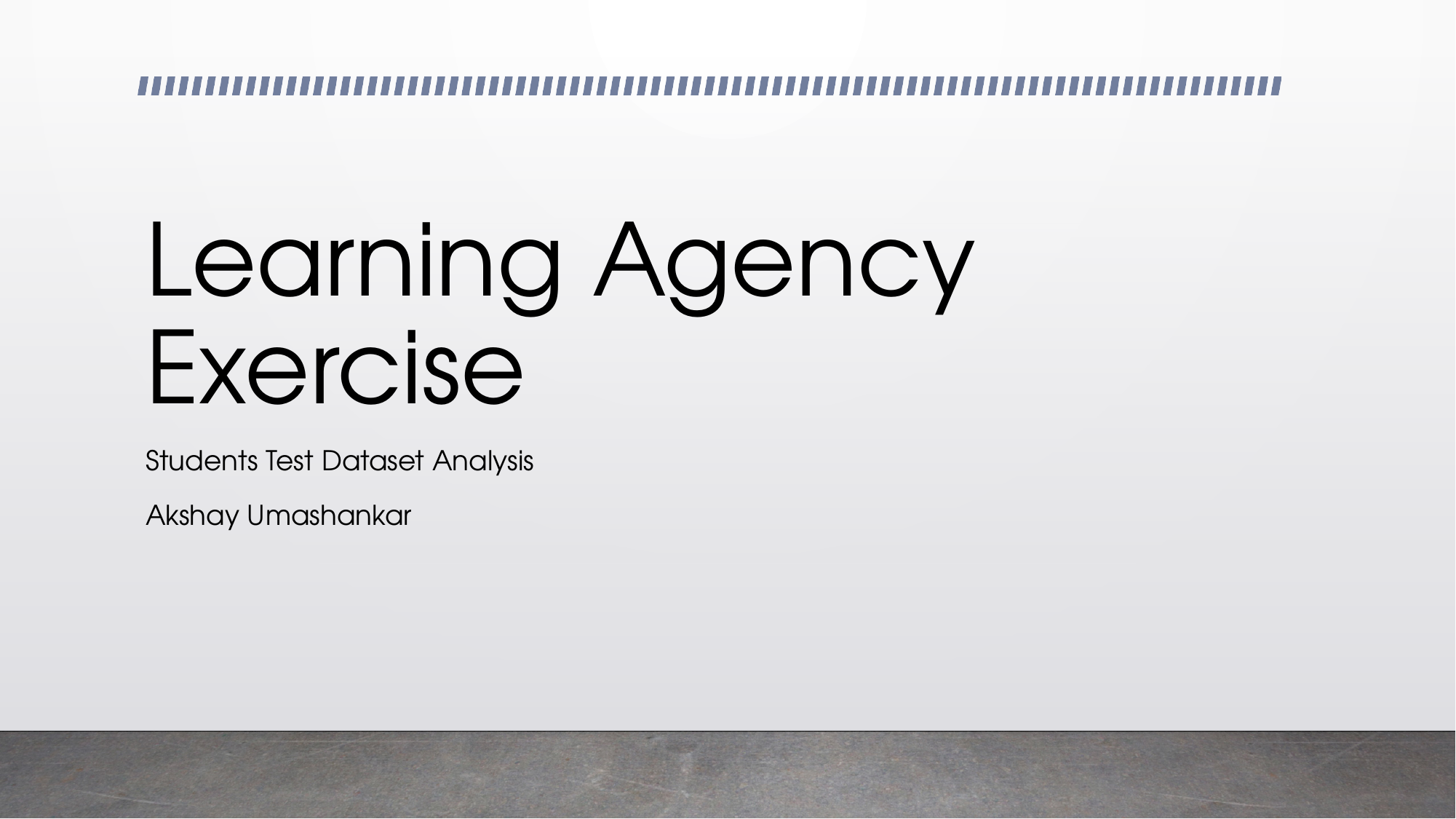

# Learning Agency Exercise
Students Test Dataset Analysis
Akshay Umashankar